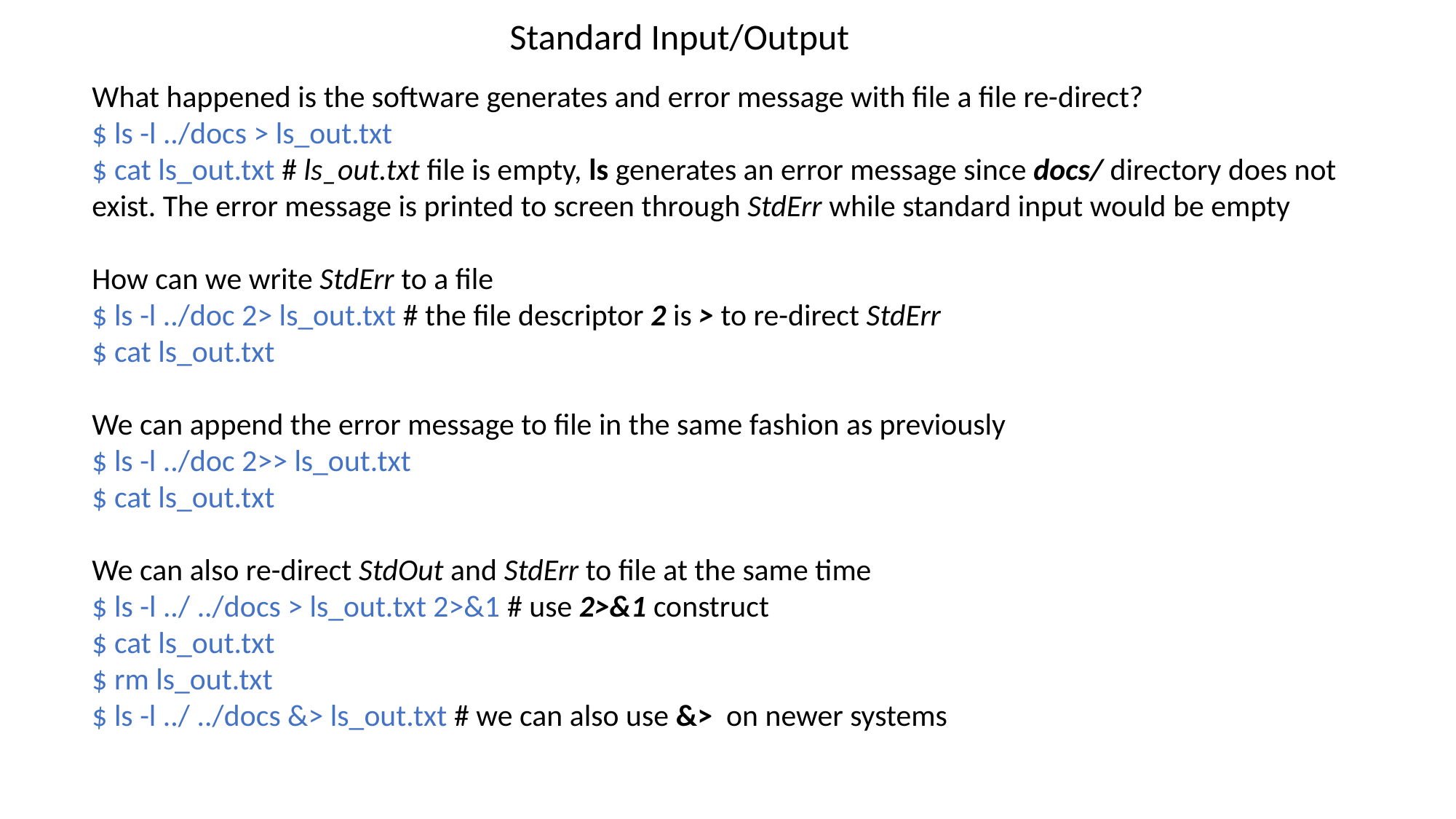

Standard Input/Output

What happened is the software generates and error message with file a file re-direct?
$ ls -l ../docs > ls_out.txt
$ cat ls_out.txt # ls_out.txt file is empty, ls generates an error message since docs/ directory does not exist. The error message is printed to screen through StdErr while standard input would be empty

How can we write StdErr to a file
$ ls -l ../doc 2> ls_out.txt # the file descriptor 2 is > to re-direct StdErr
$ cat ls_out.txt

We can append the error message to file in the same fashion as previously
$ ls -l ../doc 2>> ls_out.txt
$ cat ls_out.txt

We can also re-direct StdOut and StdErr to file at the same time
$ ls -l ../ ../docs > ls_out.txt 2>&1 # use 2>&1 construct
$ cat ls_out.txt
$ rm ls_out.txt
$ ls -l ../ ../docs &> ls_out.txt # we can also use &>  on newer systems